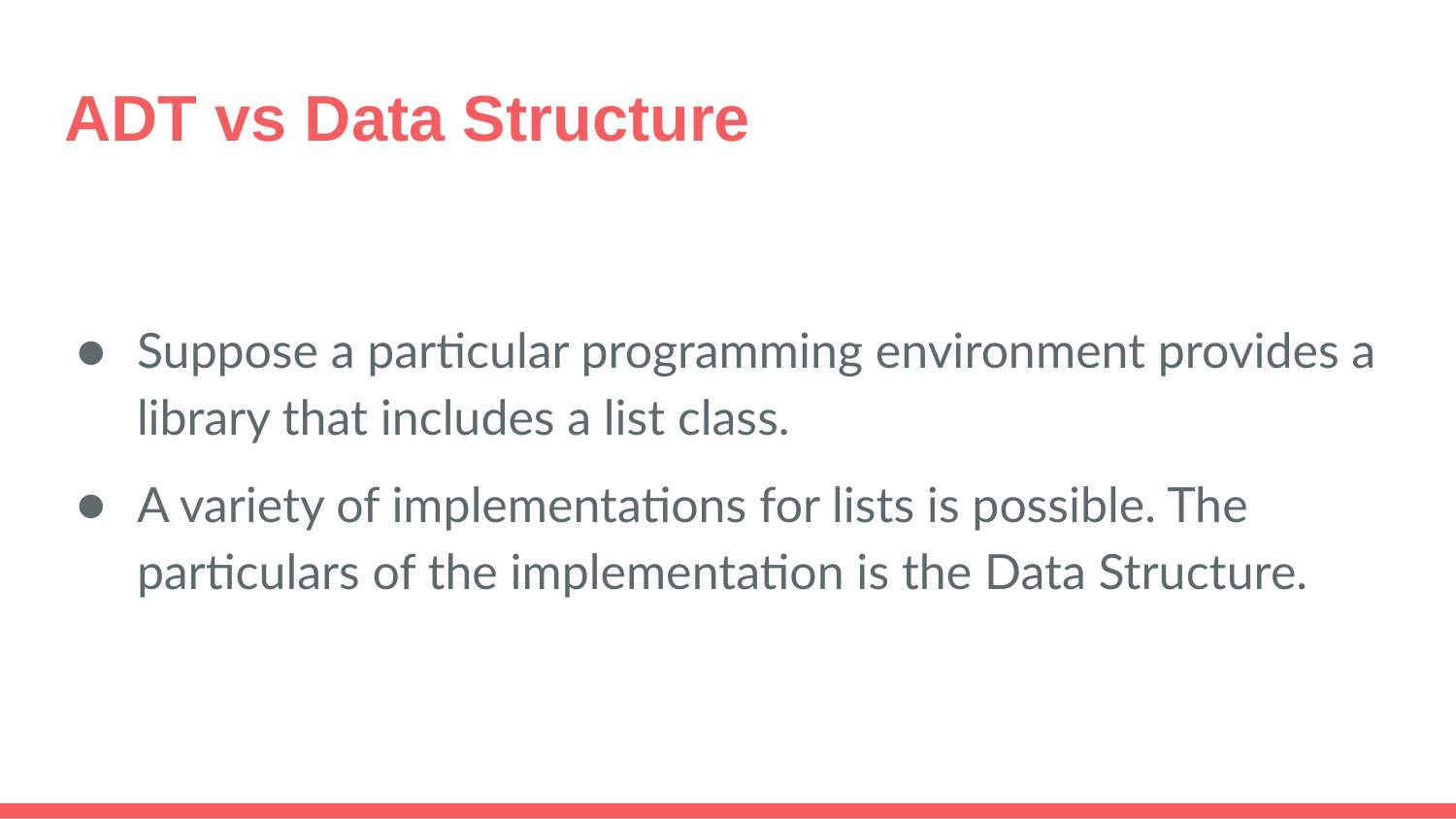

# ADT vs Data Structure
Suppose a particular programming environment provides a library that includes a list class.
A variety of implementations for lists is possible. The particulars of the implementation is the Data Structure.